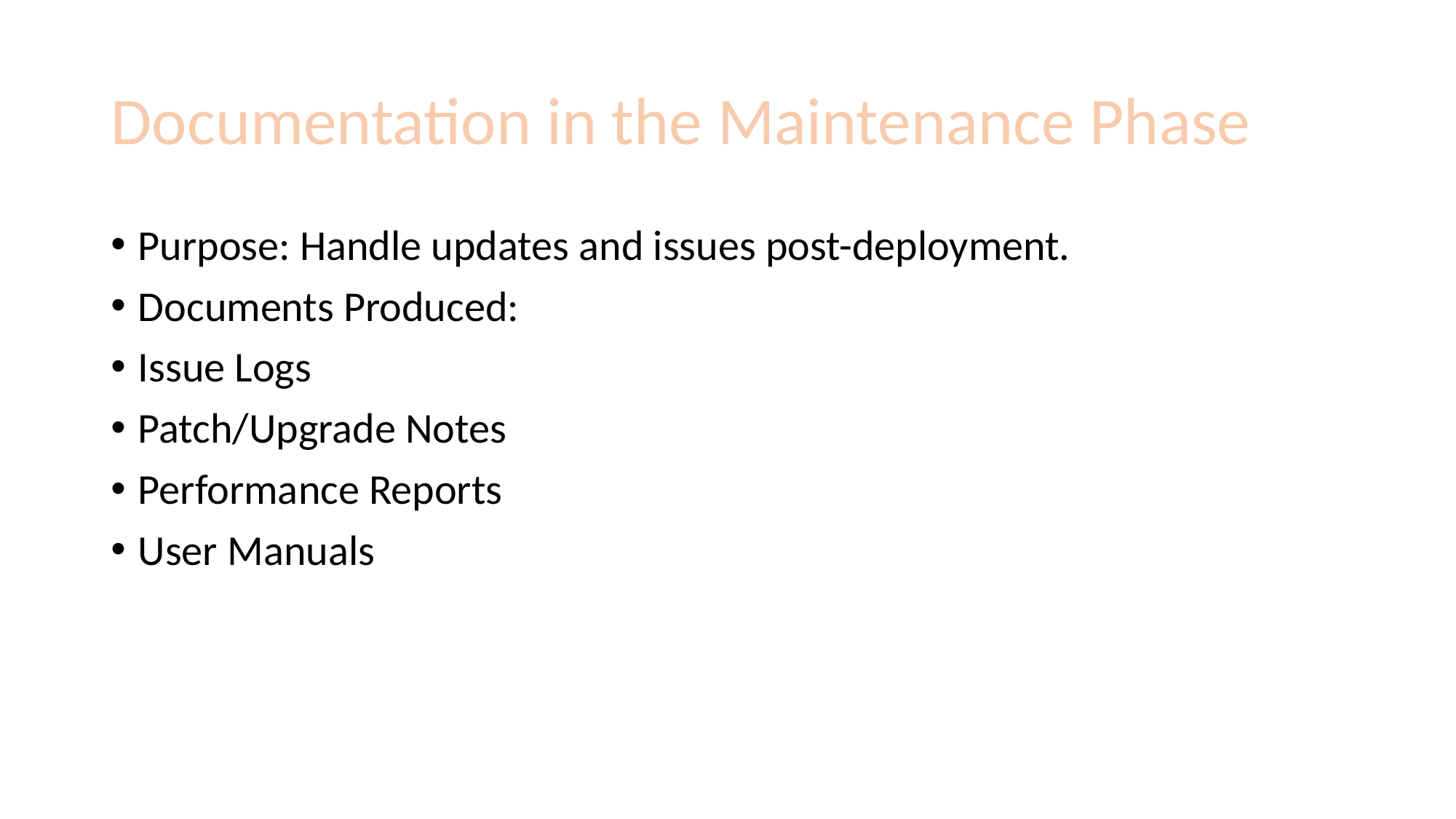

# Documentation in the Maintenance Phase
Purpose: Handle updates and issues post-deployment.
Documents Produced:
Issue Logs
Patch/Upgrade Notes
Performance Reports
User Manuals